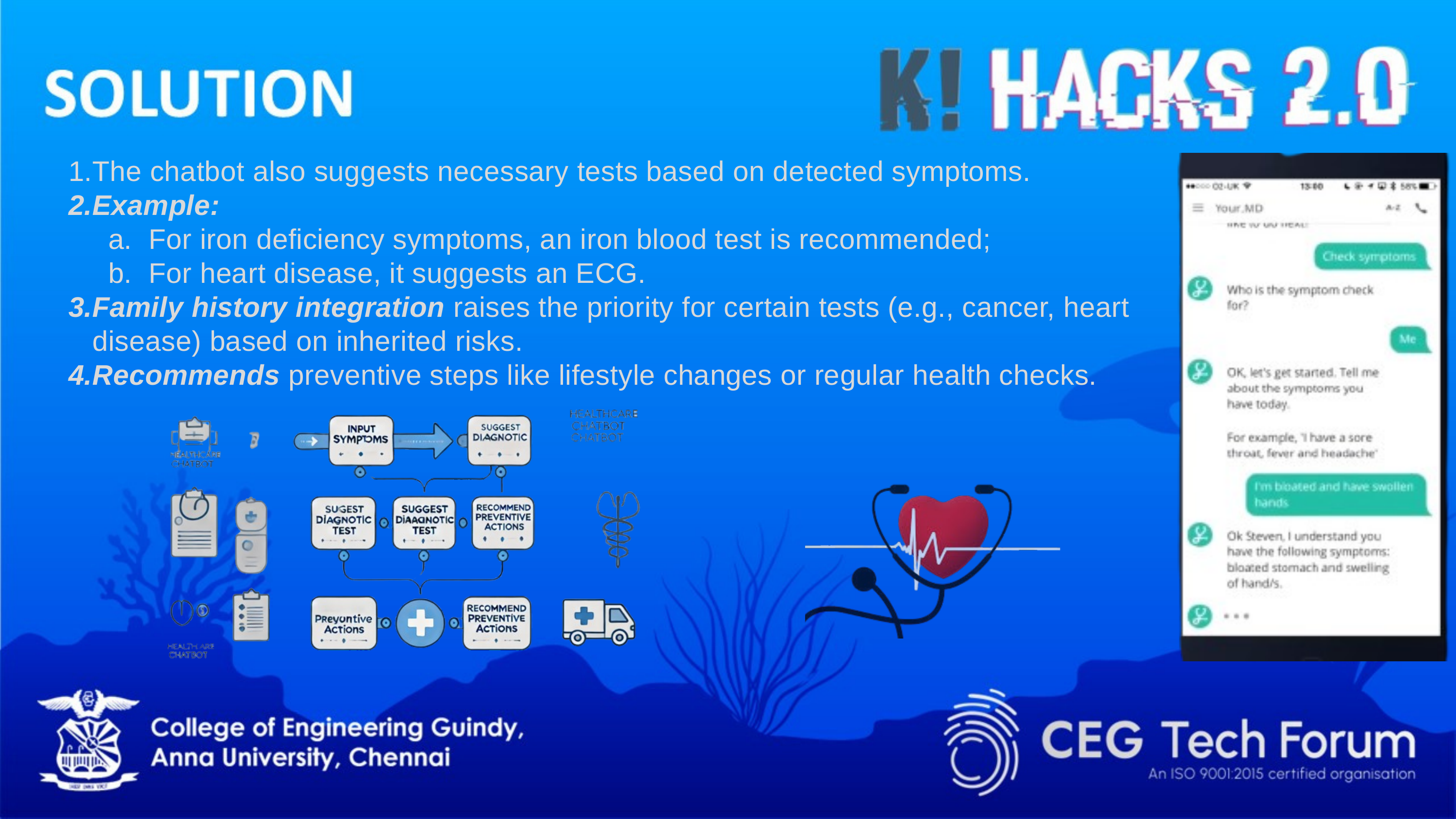

The chatbot also suggests necessary tests based on detected symptoms.
Example:
 For iron deficiency symptoms, an iron blood test is recommended;
 For heart disease, it suggests an ECG.
Family history integration raises the priority for certain tests (e.g., cancer, heart disease) based on inherited risks.
Recommends preventive steps like lifestyle changes or regular health checks.